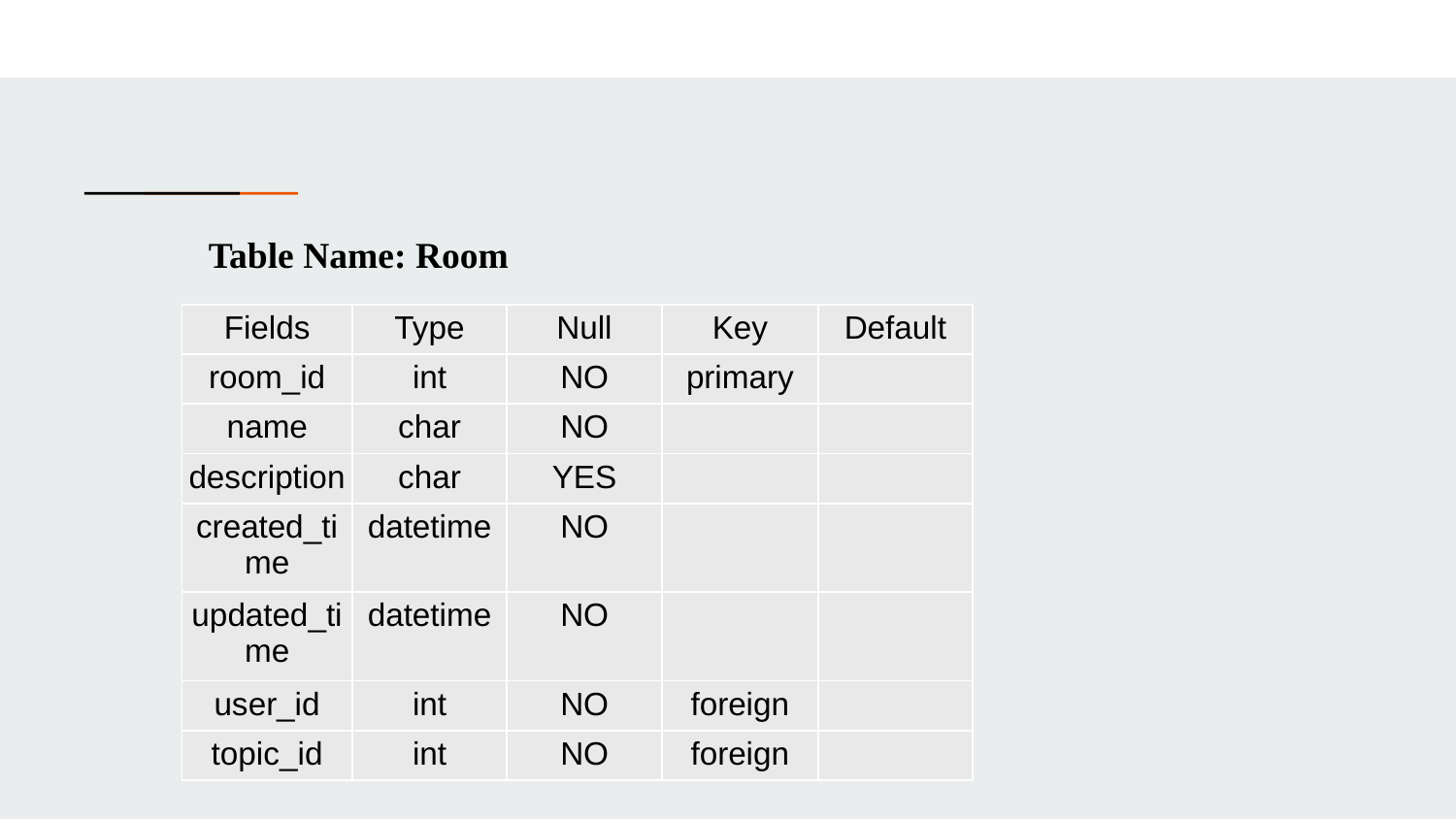

Table Name: Room
| Fields | Type | Null | Key | Default |
| --- | --- | --- | --- | --- |
| room\_id | int | NO | primary |  |
| name | char | NO |  |  |
| description | char | YES |  |  |
| created\_time | datetime | NO |  |  |
| updated\_time | datetime | NO |  |  |
| user\_id | int | NO | foreign |  |
| topic\_id | int | NO | foreign |  |